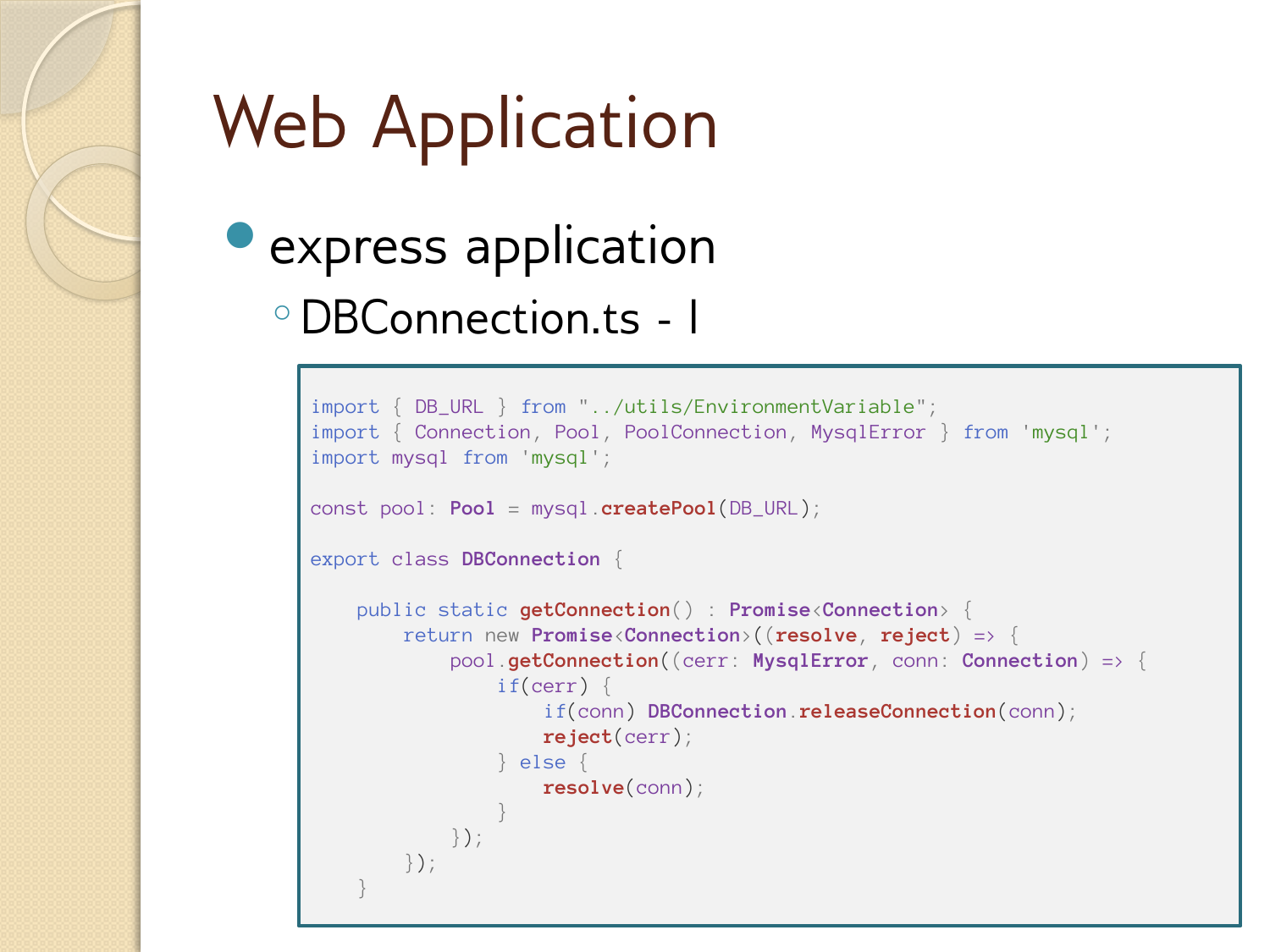

# Web Application
express application
DBConnection.ts - I

import { DB_URL } from "../utils/EnvironmentVariable";
import { Connection, Pool, PoolConnection, MysqlError } from 'mysql';
import mysql from 'mysql';
const pool: Pool = mysql.createPool(DB_URL);
export class DBConnection {

    public static getConnection() : Promise<Connection> {
        return new Promise<Connection>((resolve, reject) => {
            pool.getConnection((cerr: MysqlError, conn: Connection) => {
                if(cerr) {
                    if(conn) DBConnection.releaseConnection(conn);
                    reject(cerr);
                } else {
                    resolve(conn);
                }
            });
        });
    }